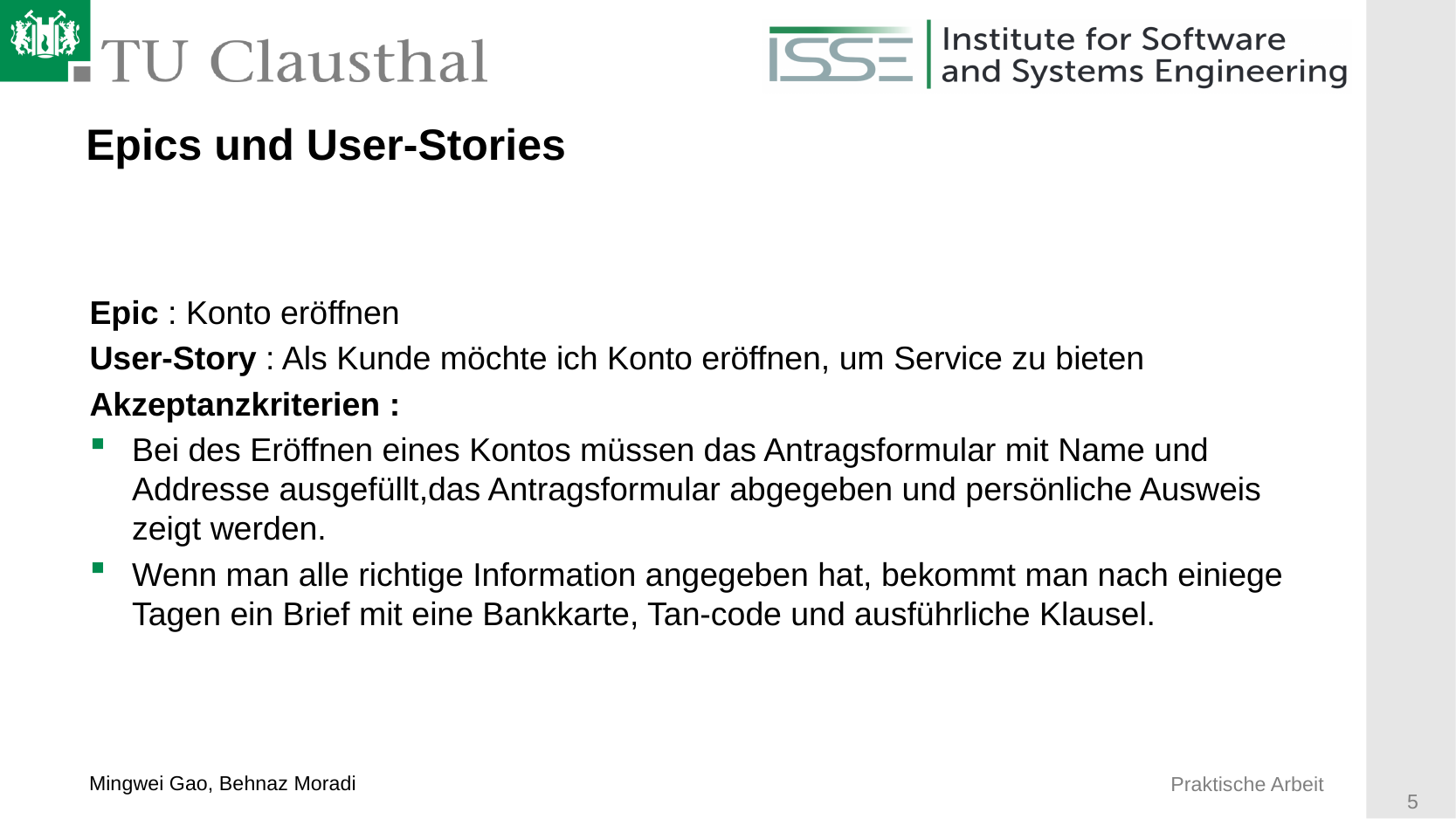

# Epics und User-Stories
Epic : Konto eröffnen
User-Story : Als Kunde möchte ich Konto eröffnen, um Service zu bieten
Akzeptanzkriterien :
Bei des Eröffnen eines Kontos müssen das Antragsformular mit Name und Addresse ausgefüllt,das Antragsformular abgegeben und persönliche Ausweis zeigt werden.
Wenn man alle richtige Information angegeben hat, bekommt man nach einiege Tagen ein Brief mit eine Bankkarte, Tan-code und ausführliche Klausel.